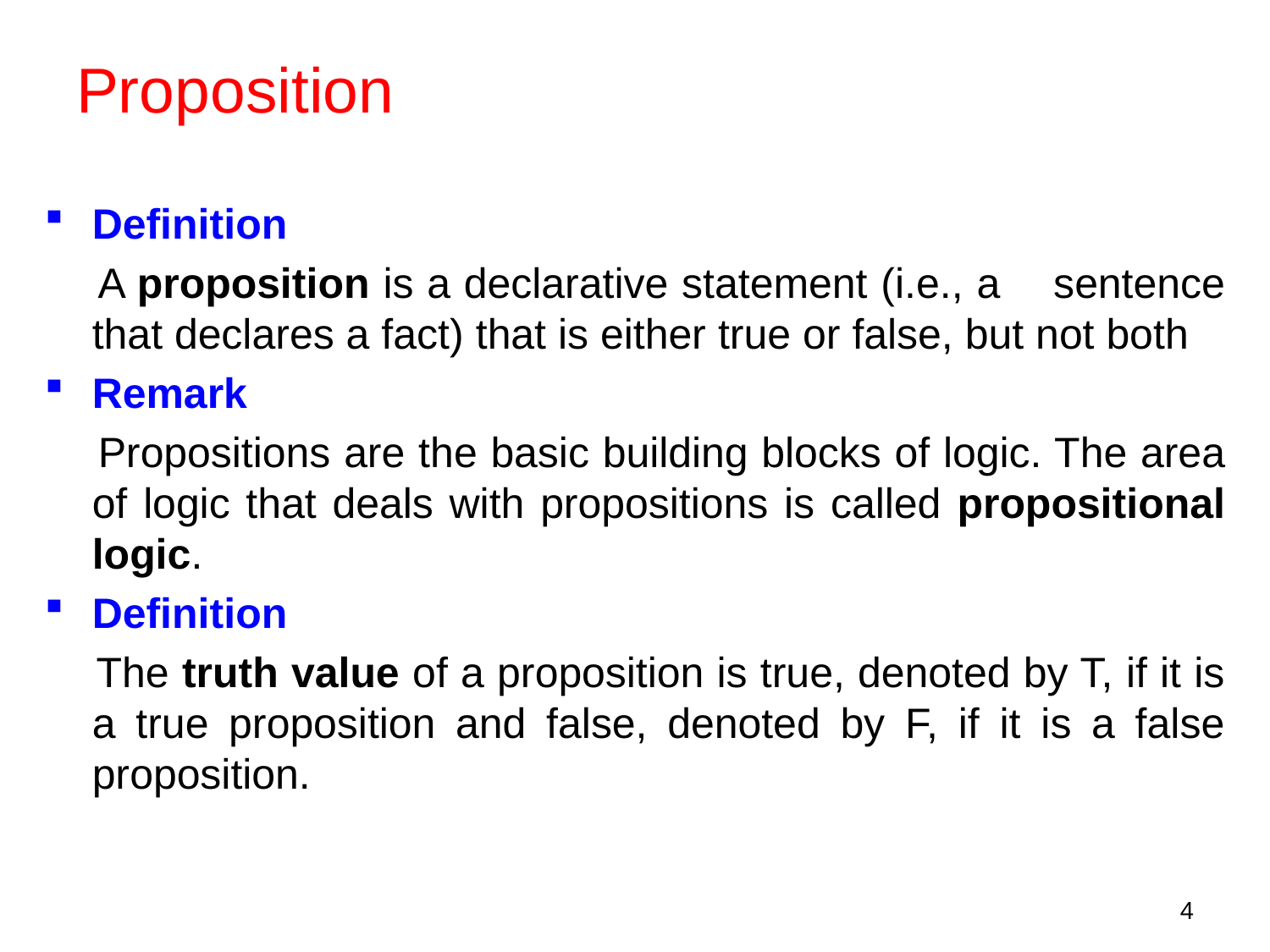

# Proposition
Definition
    A proposition is a declarative statement (i.e., a    sentence that declares a fact) that is either true or false, but not both
Remark
    Propositions are the basic building blocks of logic. The area of logic that deals with propositions is called propositional logic.
Definition
    The truth value of a proposition is true, denoted by T, if it is a true proposition and false, denoted by F, if it is a false proposition.

4